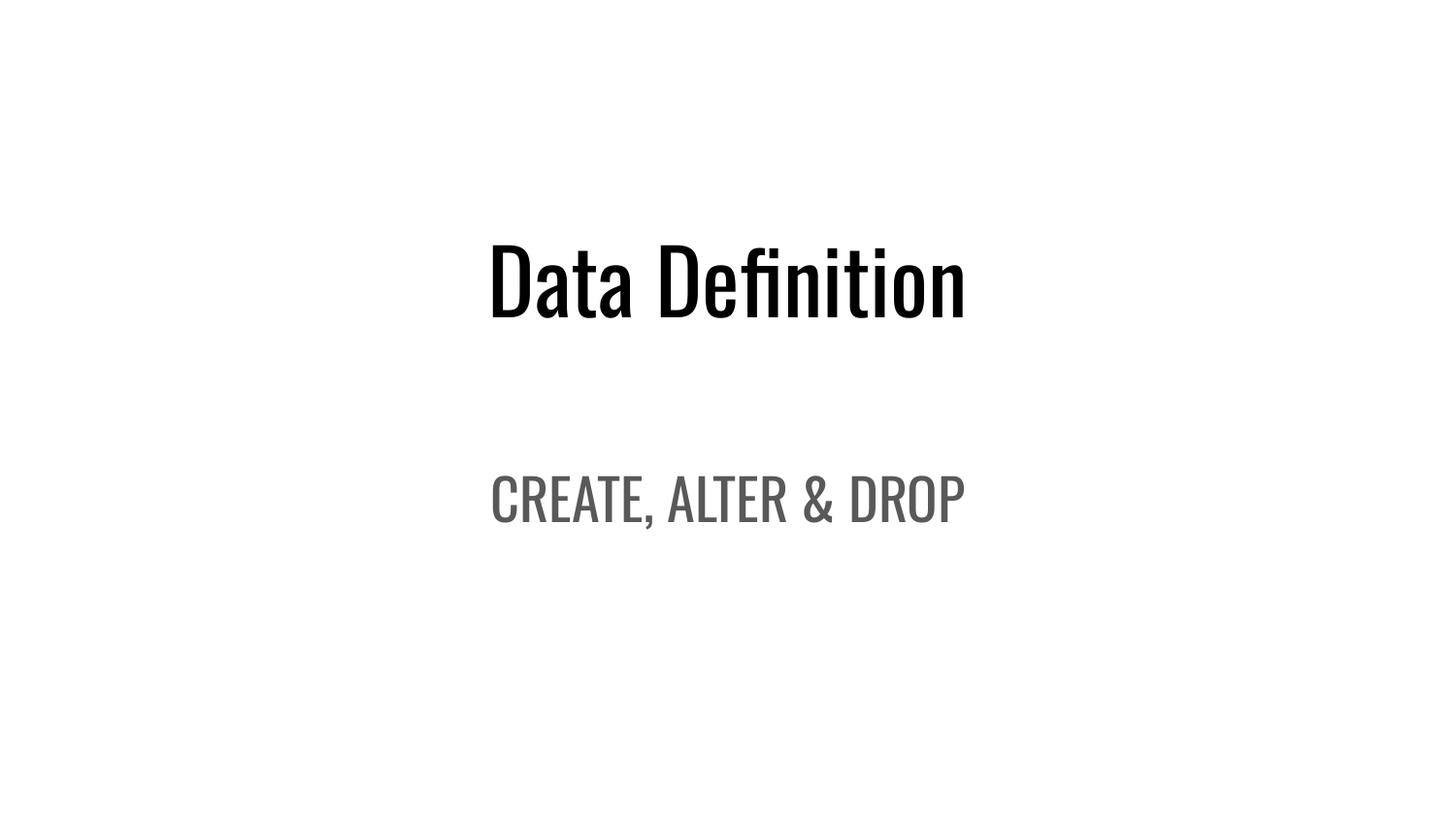

# Data Definition
CREATE, ALTER & DROP